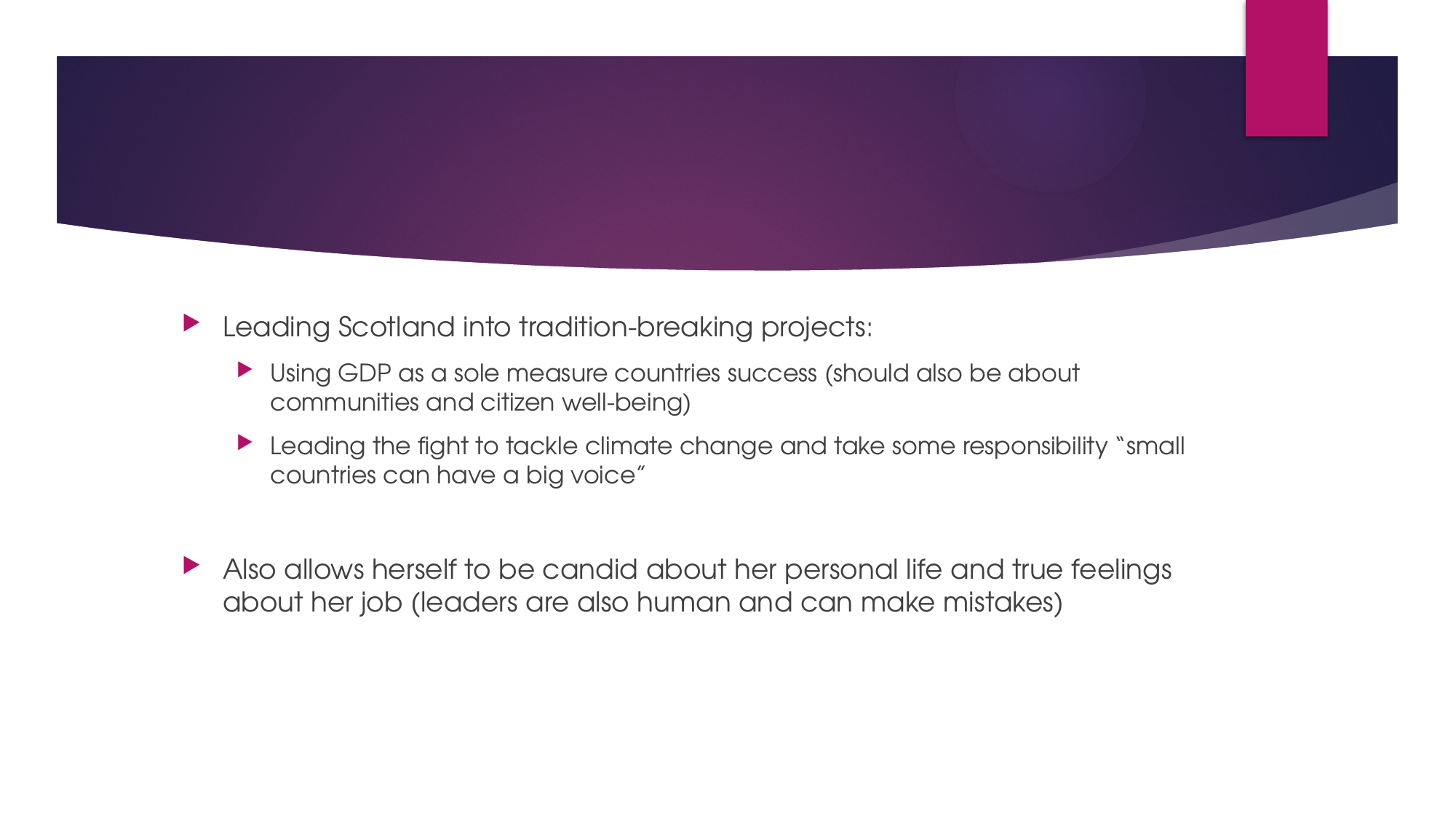

#
Leading Scotland into tradition-breaking projects:
Using GDP as a sole measure countries success (should also be about communities and citizen well-being)
Leading the fight to tackle climate change and take some responsibility “small countries can have a big voice”

Also allows herself to be candid about her personal life and true feelings about her job (leaders are also human and can make mistakes)